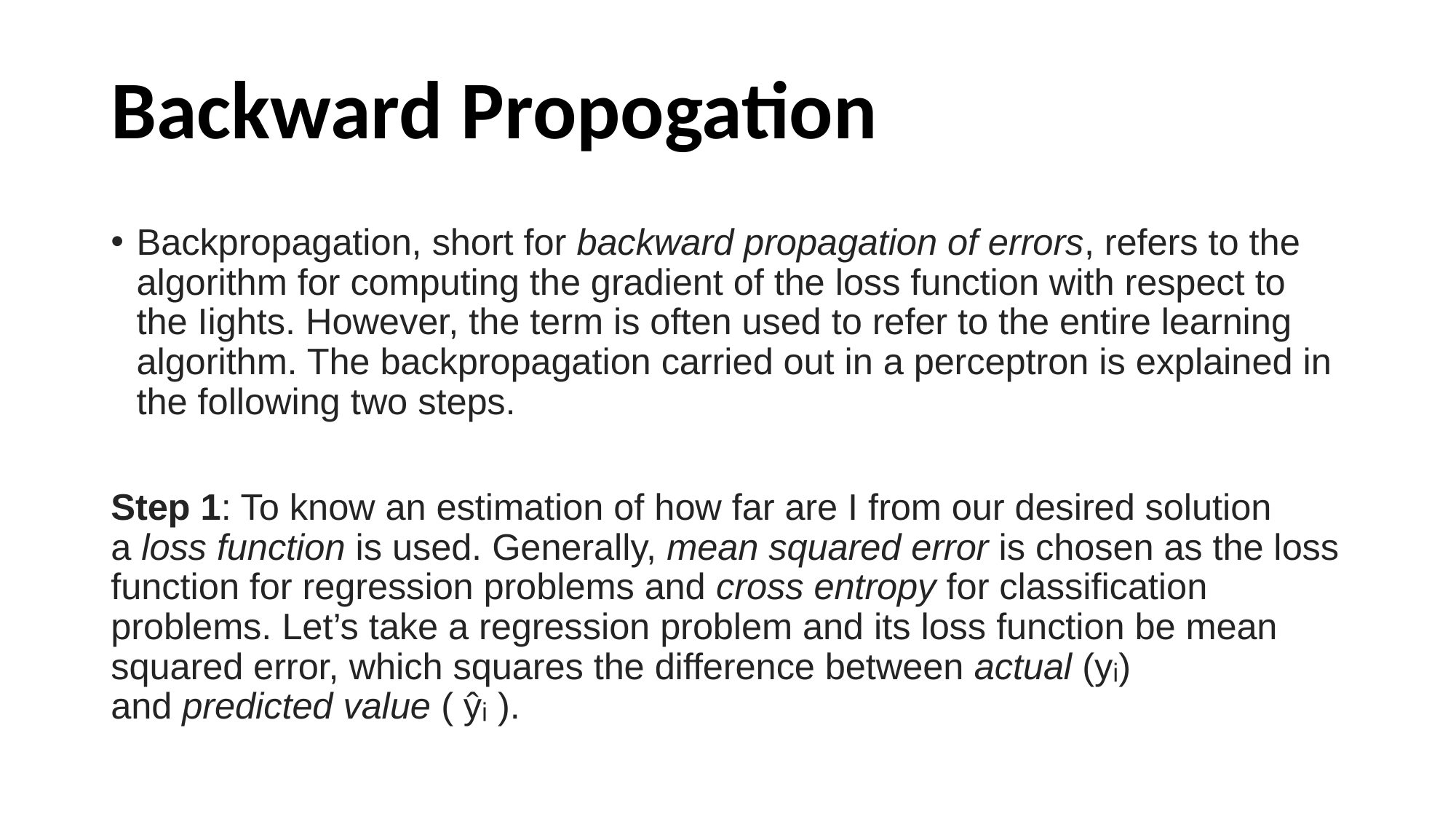

# Backward Propogation
Backpropagation, short for backward propagation of errors, refers to the algorithm for computing the gradient of the loss function with respect to the Iights. However, the term is often used to refer to the entire learning algorithm. The backpropagation carried out in a perceptron is explained in the following two steps.

Step 1: To know an estimation of how far are I from our desired solution a loss function is used. Generally, mean squared error is chosen as the loss function for regression problems and cross entropy for classification problems. Let’s take a regression problem and its loss function be mean squared error, which squares the difference between actual (yᵢ) and predicted value ( ŷᵢ ).